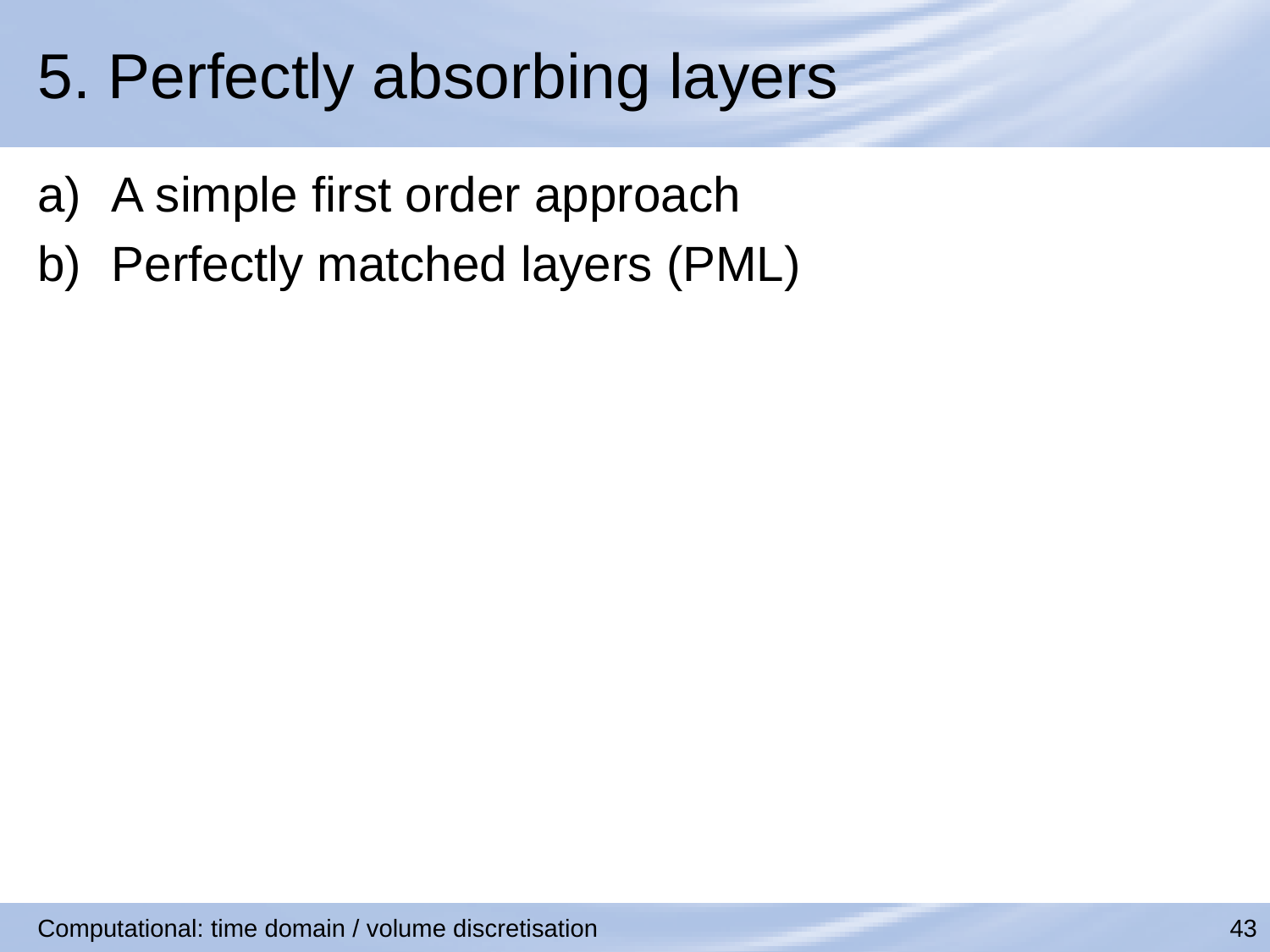

# 5. Perfectly absorbing layers
A simple first order approach
Perfectly matched layers (PML)
Computational: time domain / volume discretisation
43